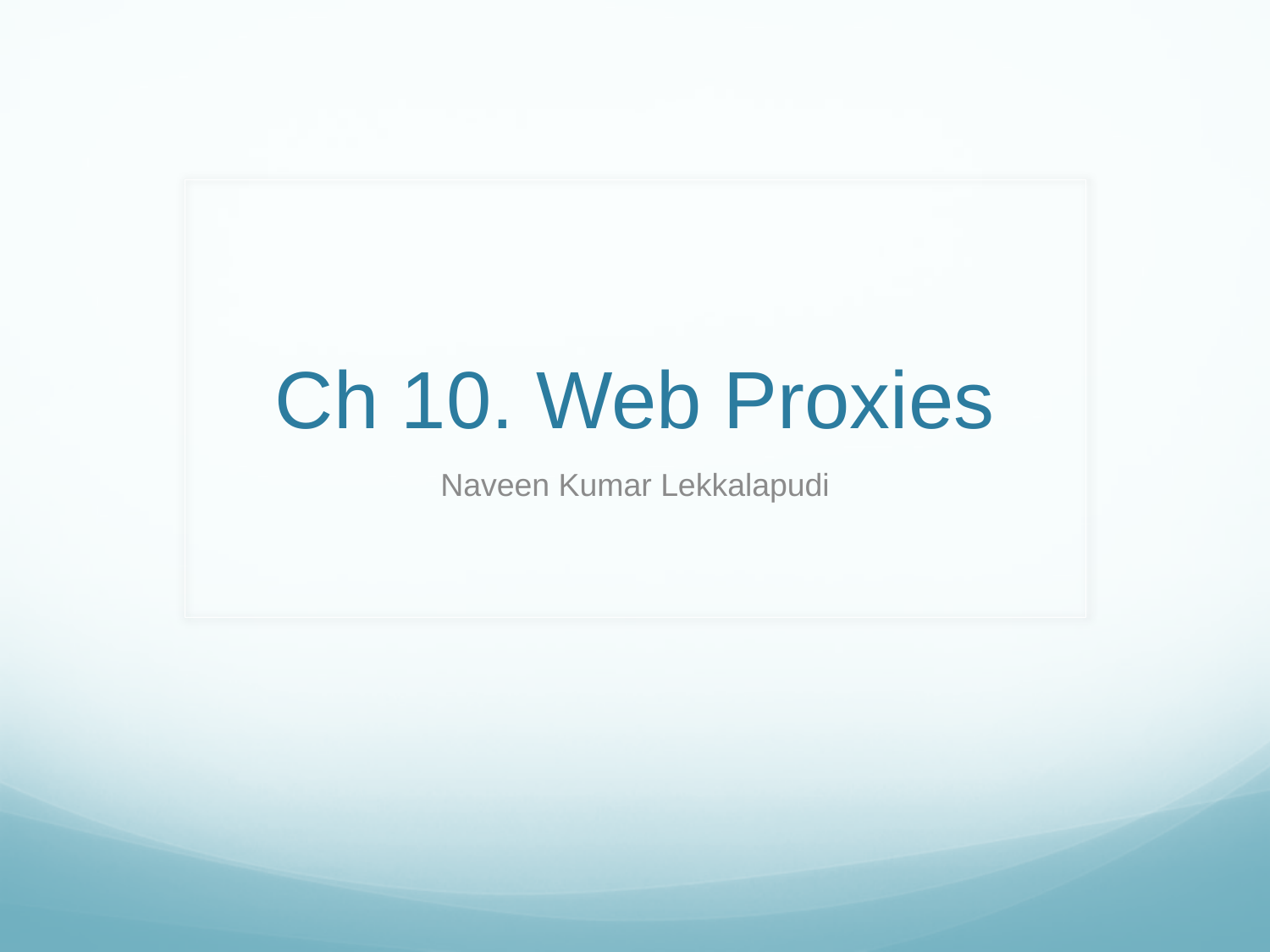

# Ch 10. Web Proxies
Naveen Kumar Lekkalapudi